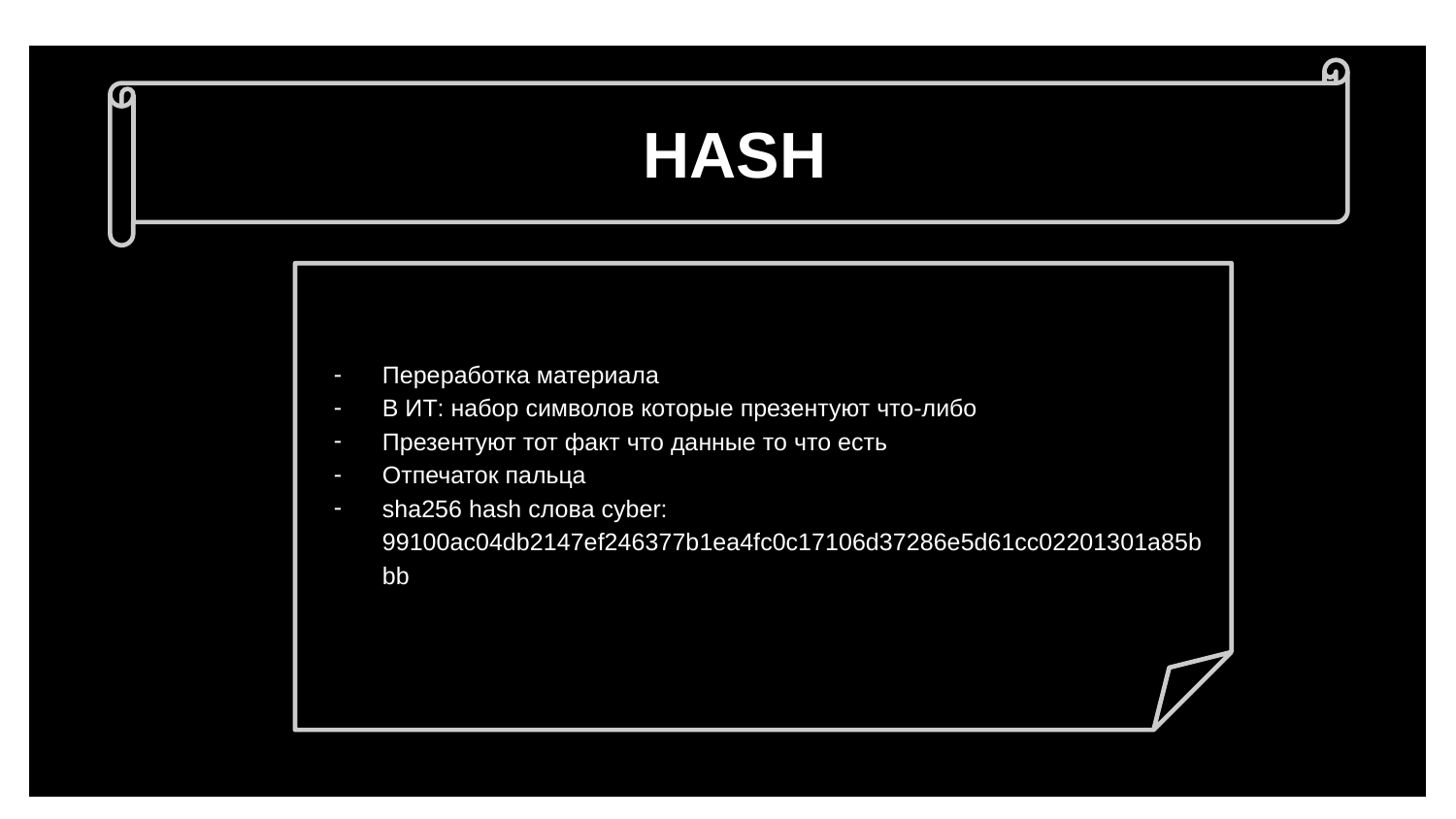

HASH

Переработка материала
В ИТ: набор символов которые презентуют что-либо
Презентуют тот факт что данные то что есть
Отпечаток пальца
sha256 hash слова cyber: 99100ac04db2147ef246377b1ea4fc0c17106d37286e5d61cc02201301a85bbb